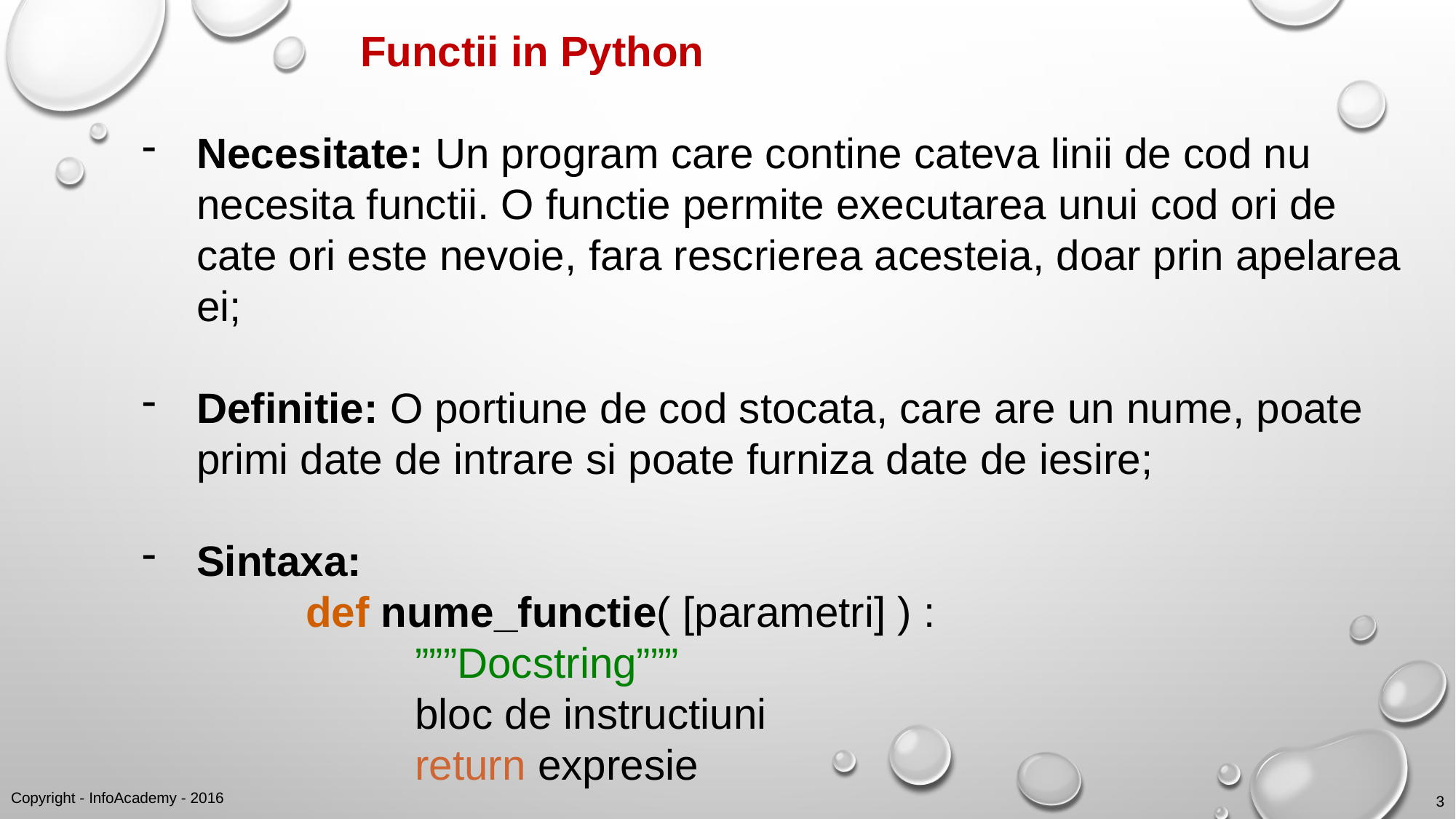

Functii in Python

Necesitate: Un program care contine cateva linii de cod nu necesita functii. O functie permite executarea unui cod ori de cate ori este nevoie, fara rescrierea acesteia, doar prin apelarea ei;

Definitie: O portiune de cod stocata, care are un nume, poate primi date de intrare si poate furniza date de iesire;

Sintaxa:
	def nume_functie( [parametri] ) :
		”””Docstring”””
		bloc de instructiuni
		return expresie
Copyright - InfoAcademy - 2016
3